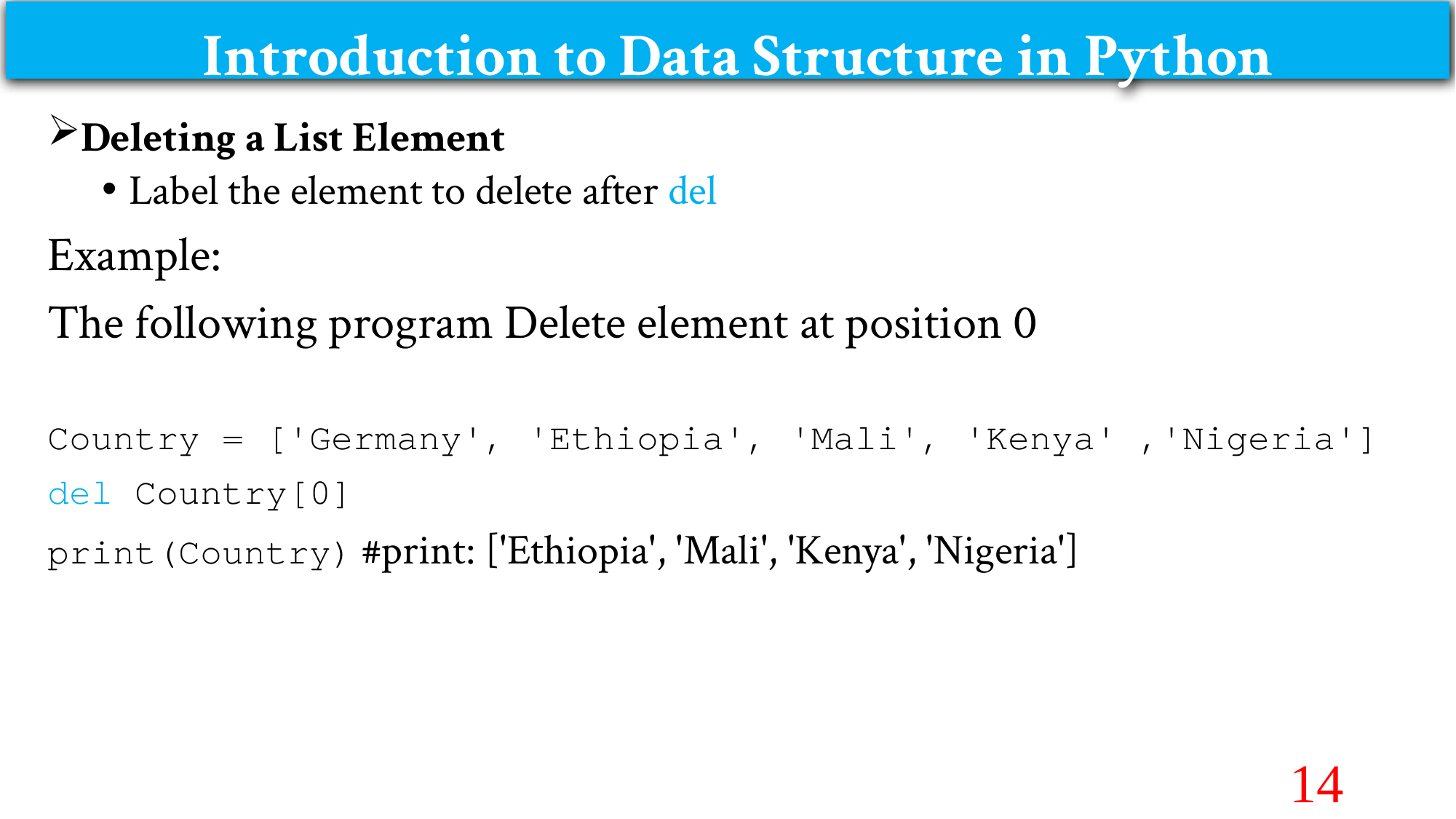

Introduction to Data Structure in Python
Deleting a List Element
Label the element to delete after del
Example:
The following program Delete element at position 0

Country = ['Germany', 'Ethiopia', 'Mali', 'Kenya' ,'Nigeria']
del Country[0]
print(Country) #print: ['Ethiopia', 'Mali', 'Kenya', 'Nigeria']

14